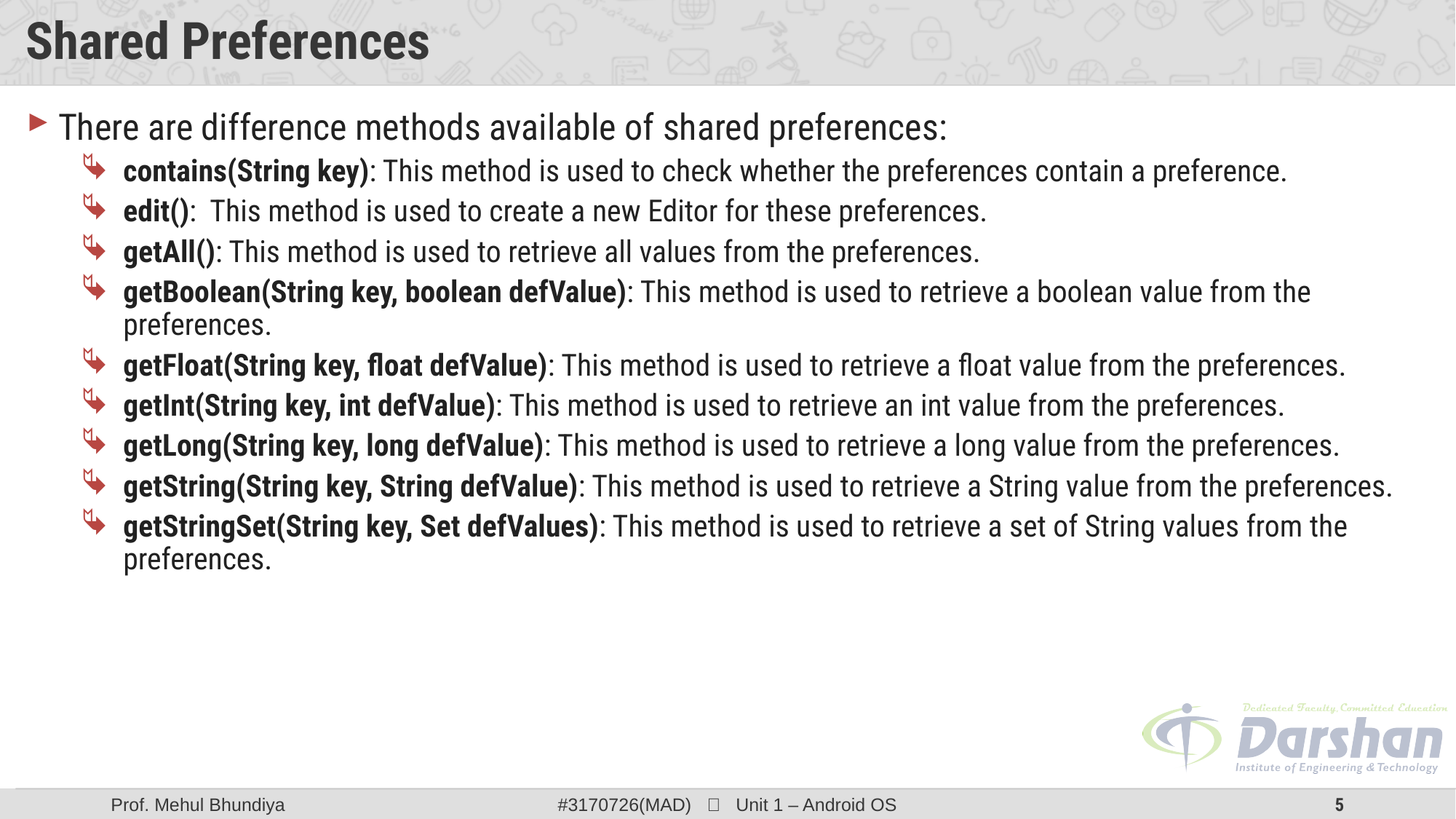

# Shared Preferences
There are difference methods available of shared preferences:
contains(String key): This method is used to check whether the preferences contain a preference.
edit():  This method is used to create a new Editor for these preferences.
getAll(): This method is used to retrieve all values from the preferences.
getBoolean(String key, boolean defValue): This method is used to retrieve a boolean value from the preferences.
getFloat(String key, float defValue): This method is used to retrieve a float value from the preferences.
getInt(String key, int defValue): This method is used to retrieve an int value from the preferences.
getLong(String key, long defValue): This method is used to retrieve a long value from the preferences.
getString(String key, String defValue): This method is used to retrieve a String value from the preferences.
getStringSet(String key, Set defValues): This method is used to retrieve a set of String values from the preferences.